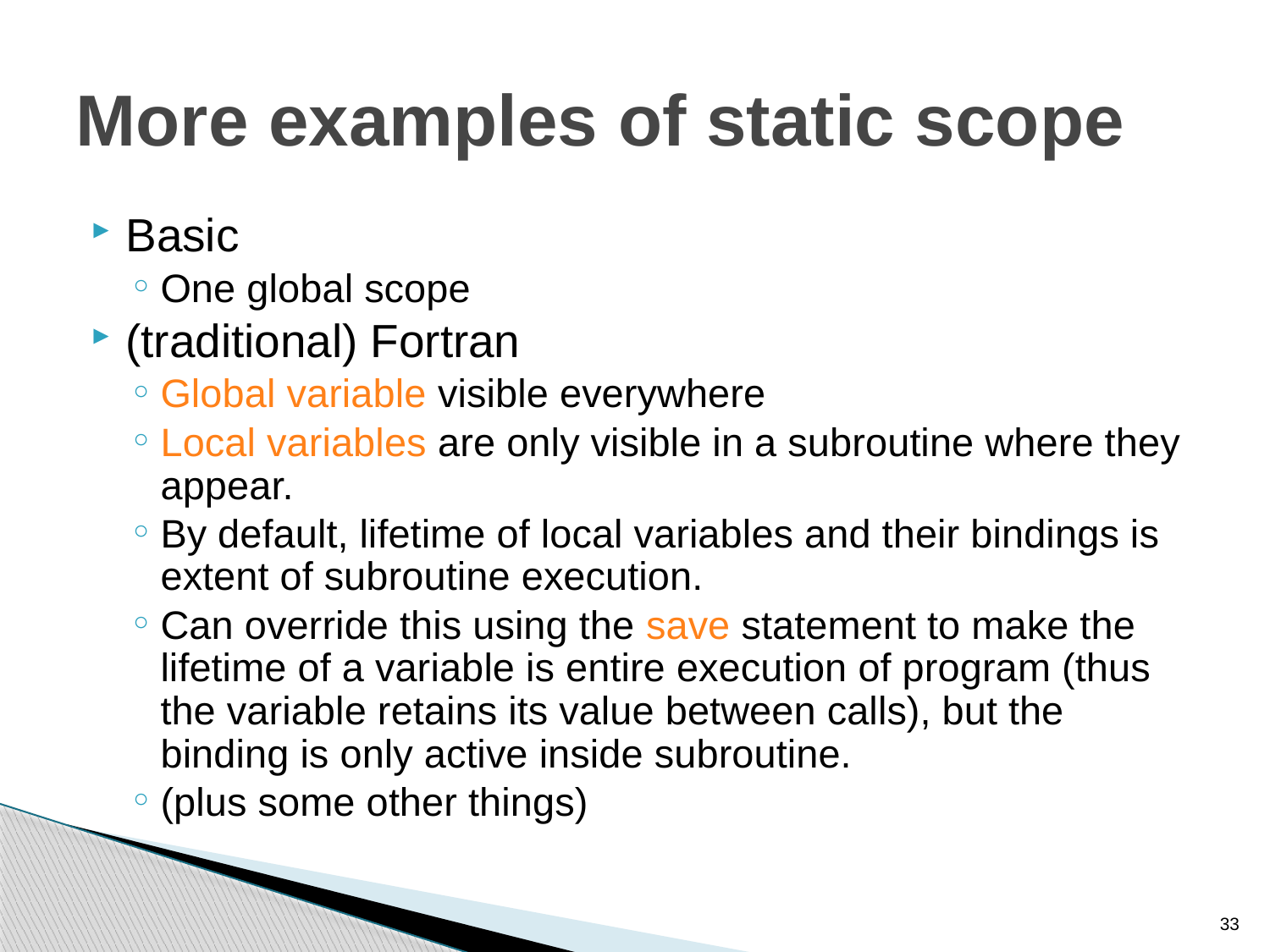

# More examples of static scope
Basic
One global scope
(traditional) Fortran
Global variable visible everywhere
Local variables are only visible in a subroutine where they appear.
By default, lifetime of local variables and their bindings is extent of subroutine execution.
Can override this using the save statement to make the lifetime of a variable is entire execution of program (thus the variable retains its value between calls), but the binding is only active inside subroutine.
(plus some other things)

33